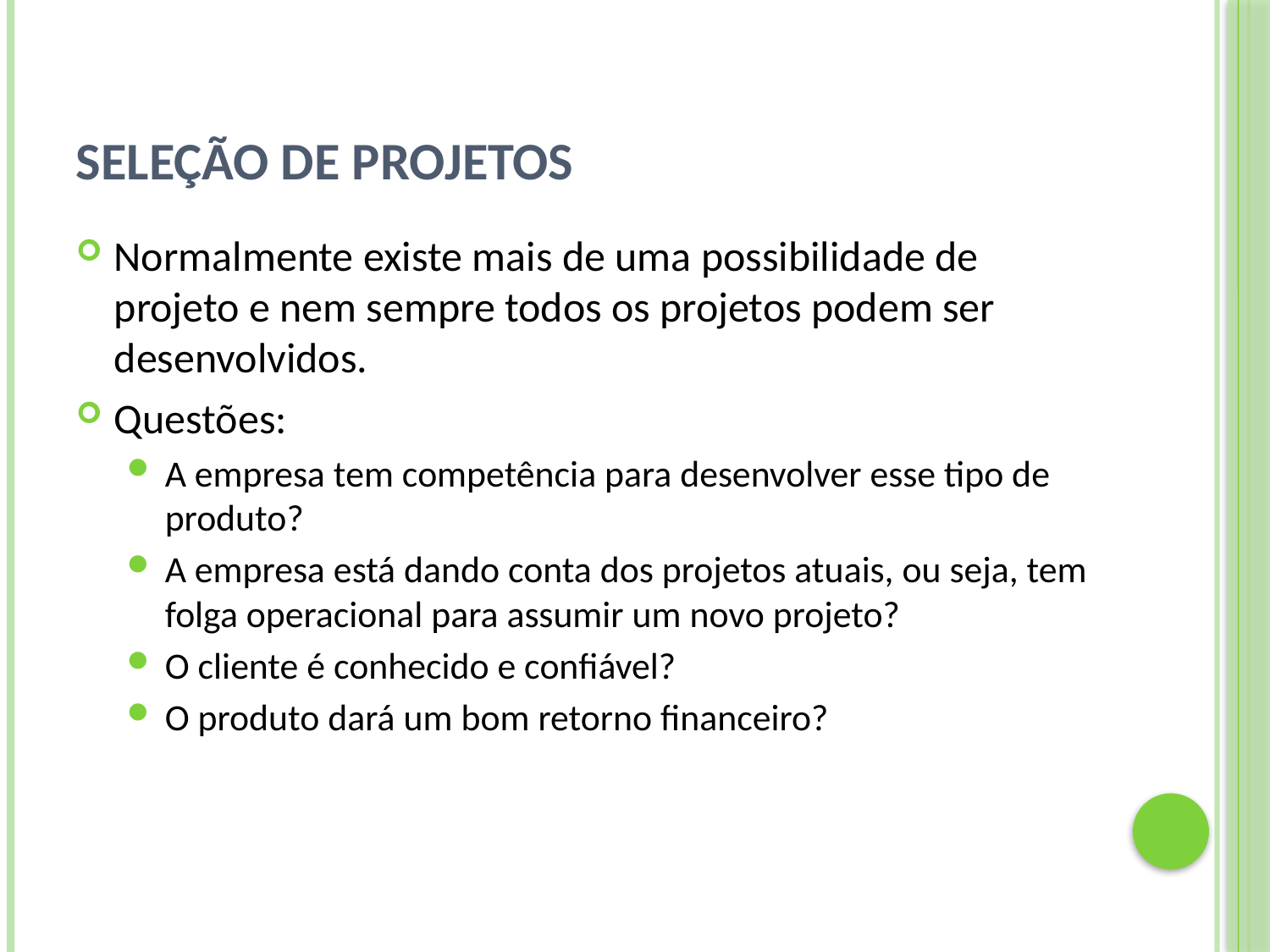

# Seleção de Projetos
Normalmente existe mais de uma possibilidade de projeto e nem sempre todos os projetos podem ser desenvolvidos.
Questões:
A empresa tem competência para desenvolver esse tipo de produto?
A empresa está dando conta dos projetos atuais, ou seja, tem folga operacional para assumir um novo projeto?
O cliente é conhecido e confiável?
O produto dará um bom retorno financeiro?